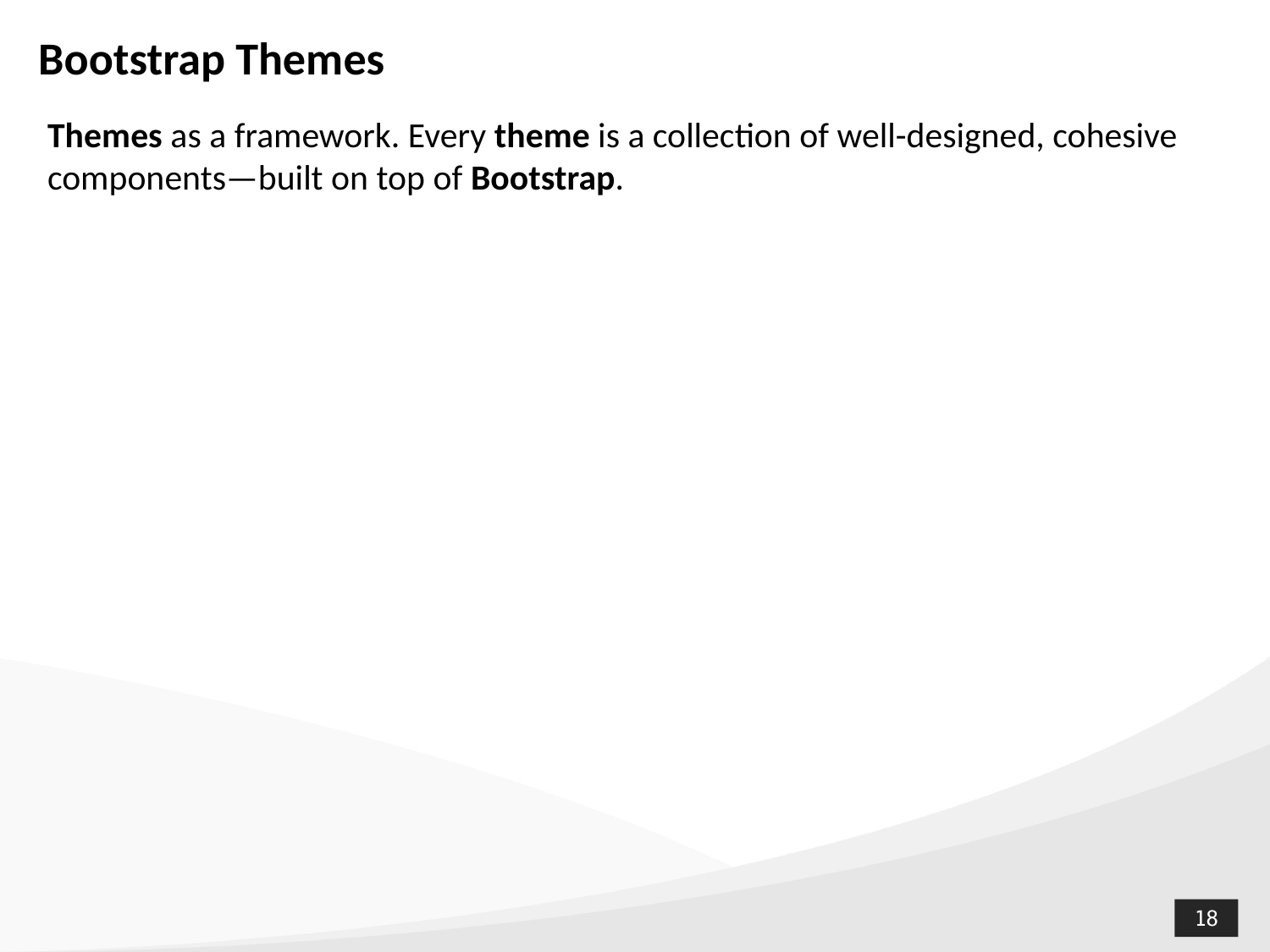

# Bootstrap Themes
Themes as a framework. Every theme is a collection of well-designed, cohesive components—built on top of Bootstrap.